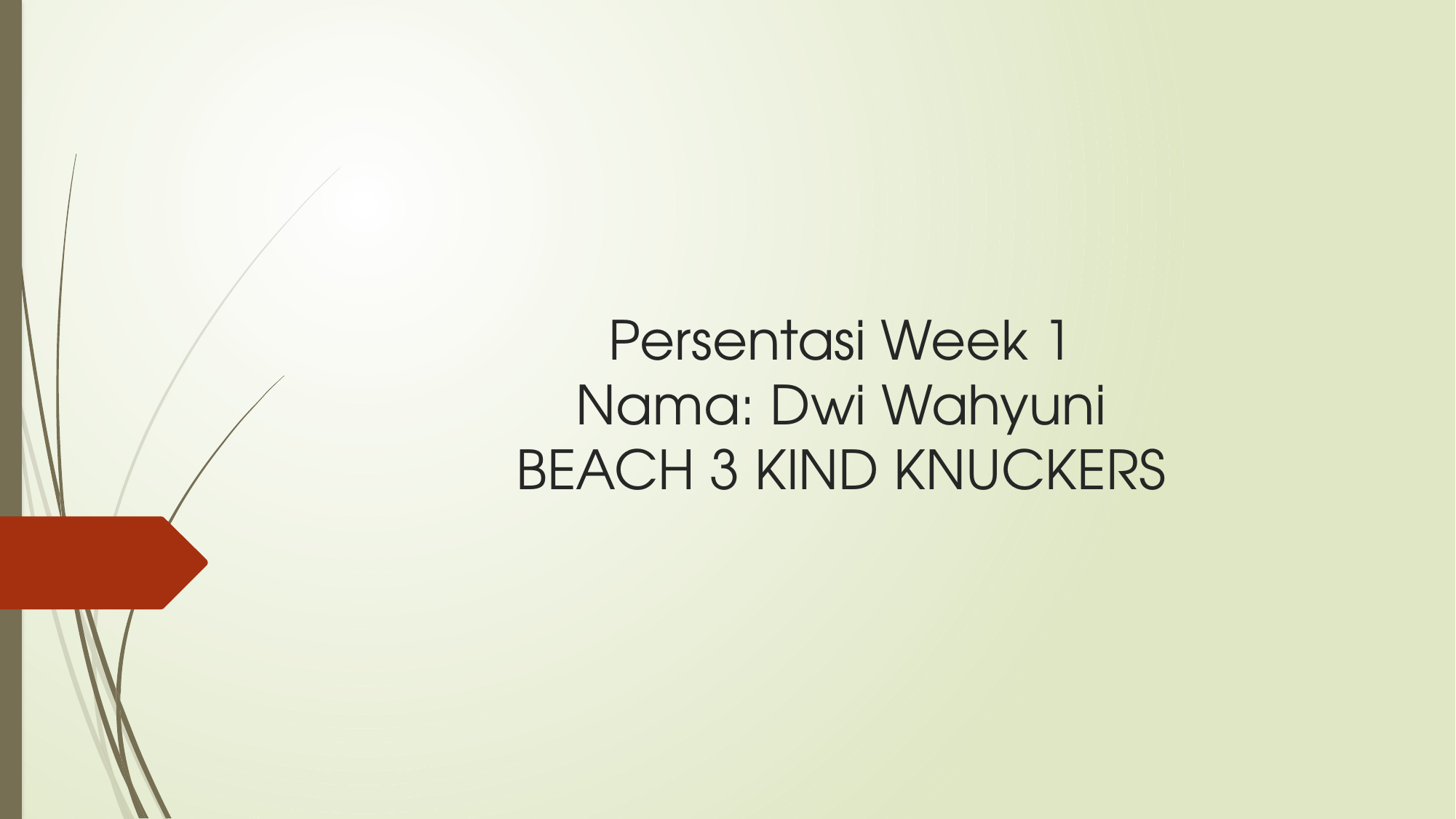

# Persentasi Week 1 Nama: Dwi Wahyuni BEACH 3 KIND KNUCKERS